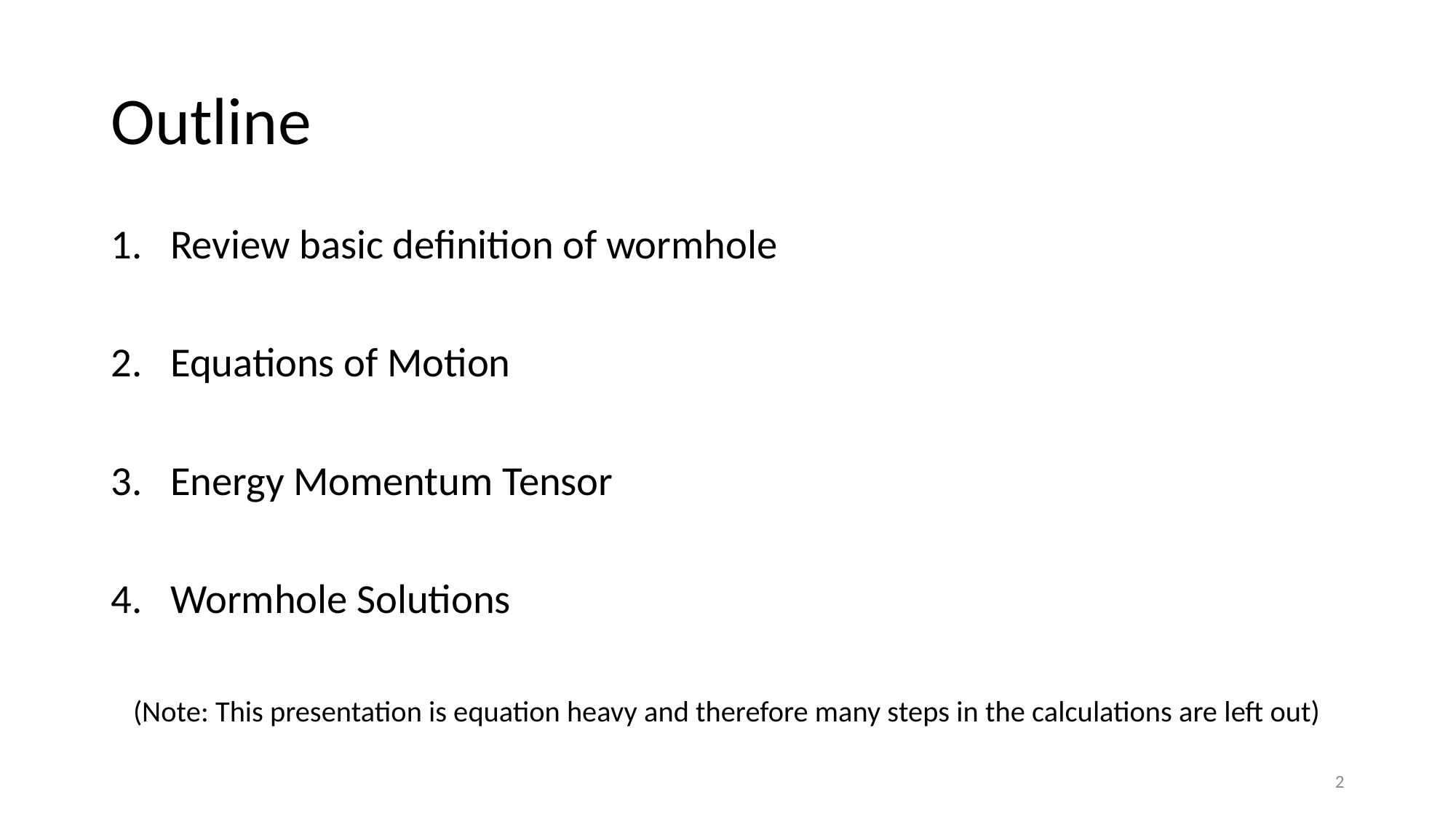

# Outline
Review basic definition of wormhole

Equations of Motion

Energy Momentum Tensor

Wormhole Solutions

(Note: This presentation is equation heavy and therefore many steps in the calculations are left out)
2